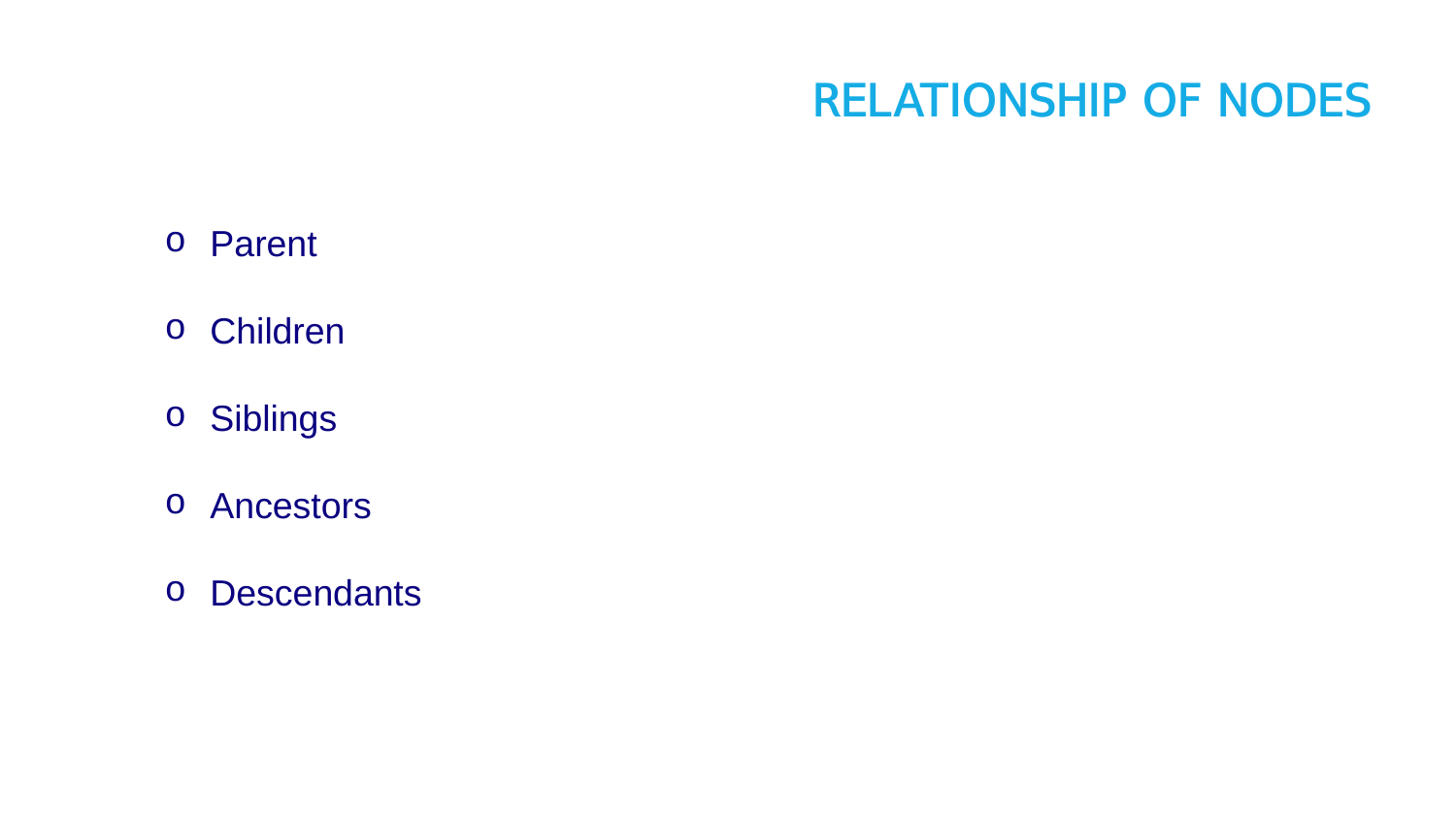

# RELATIONSHIP OF NODES

Parent

Children

Siblings

Ancestors

Descendants